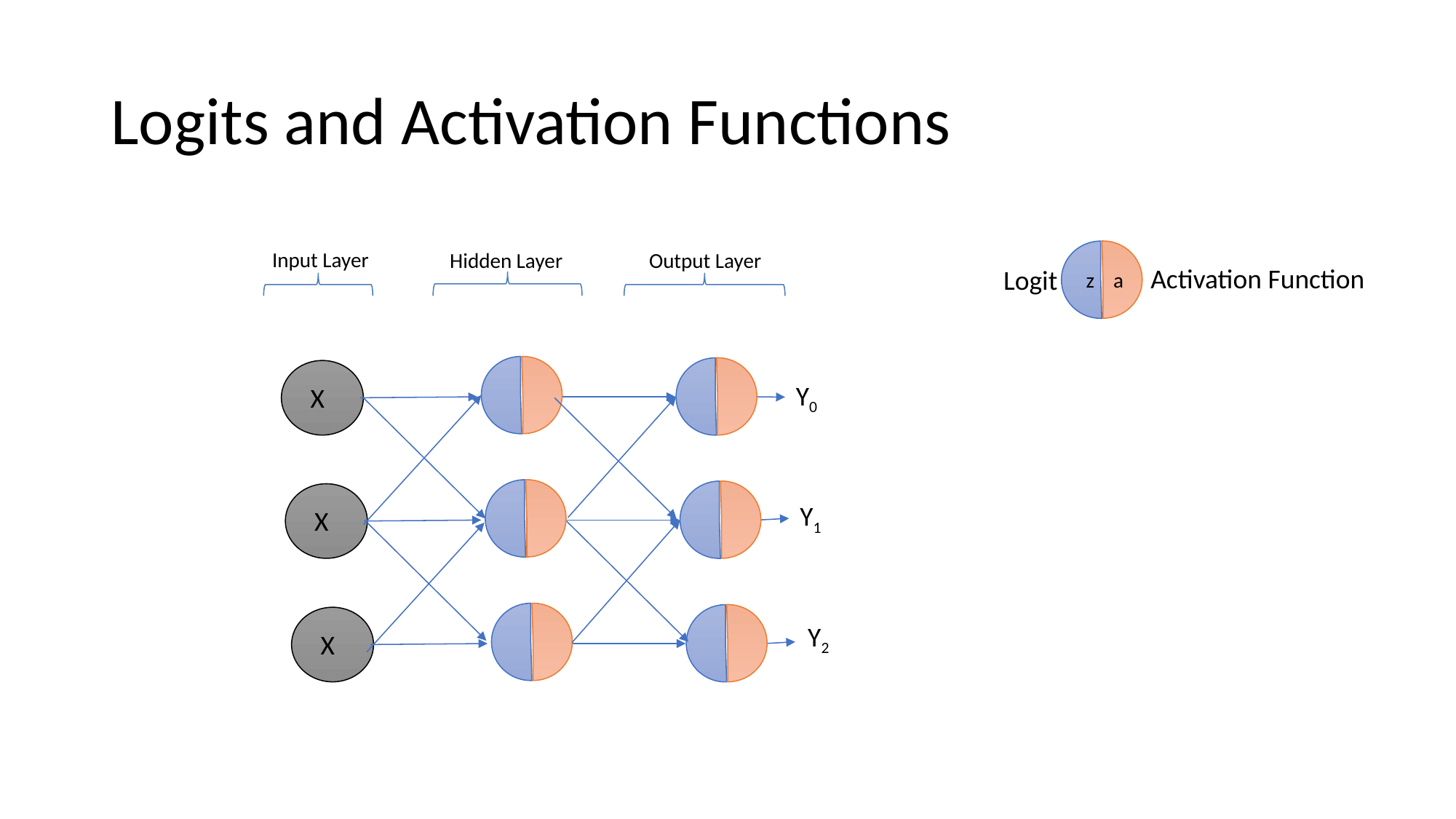

# Logits and Activation Functions

Input Layer

Hidden Layer
Output Layer
z
a
Activation Function
Logit

Y0
X

Y1
X

Y2
X